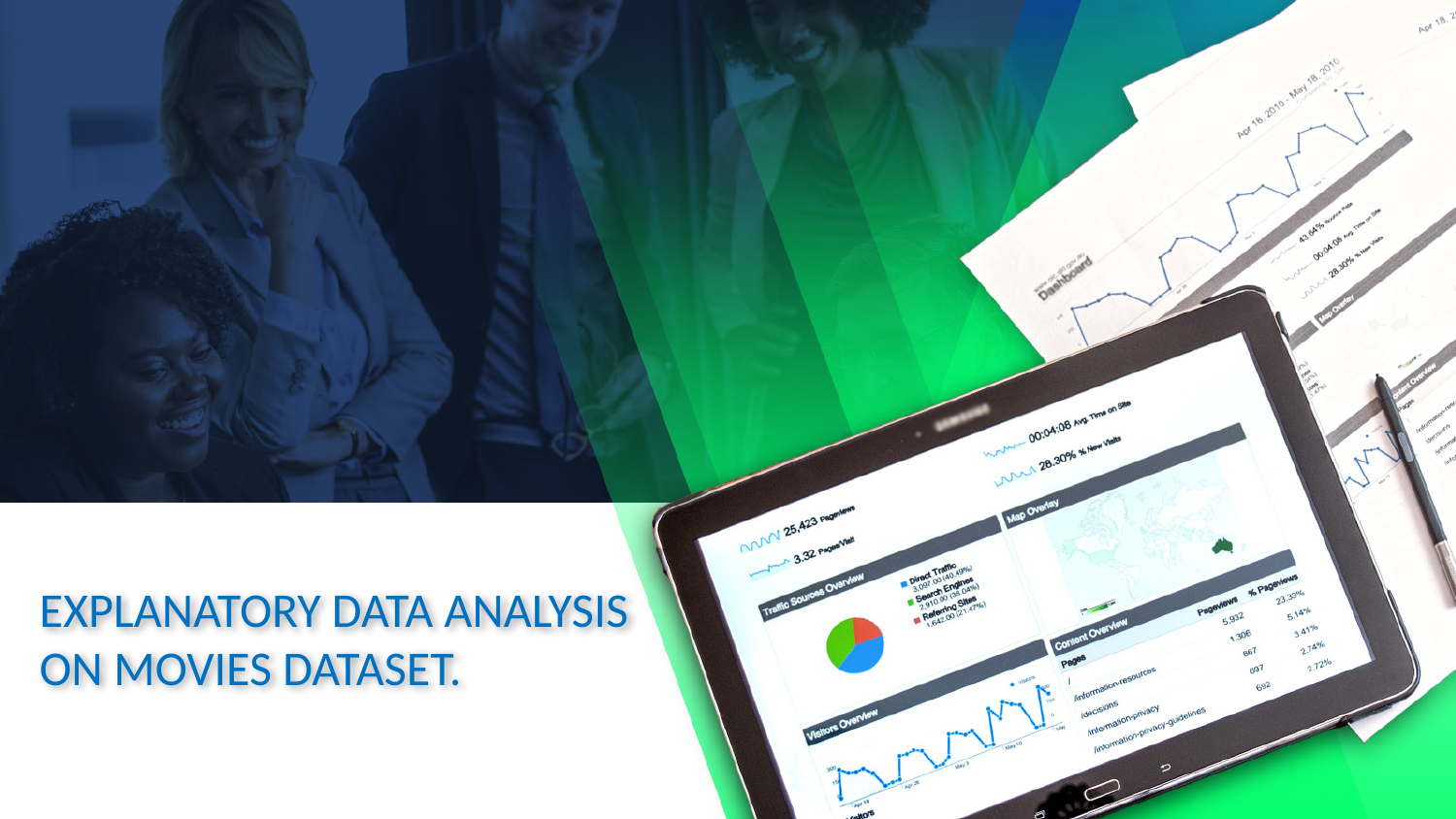

# EXPLANATORY DATA ANALYSIS
ON MOVIES DATASET.